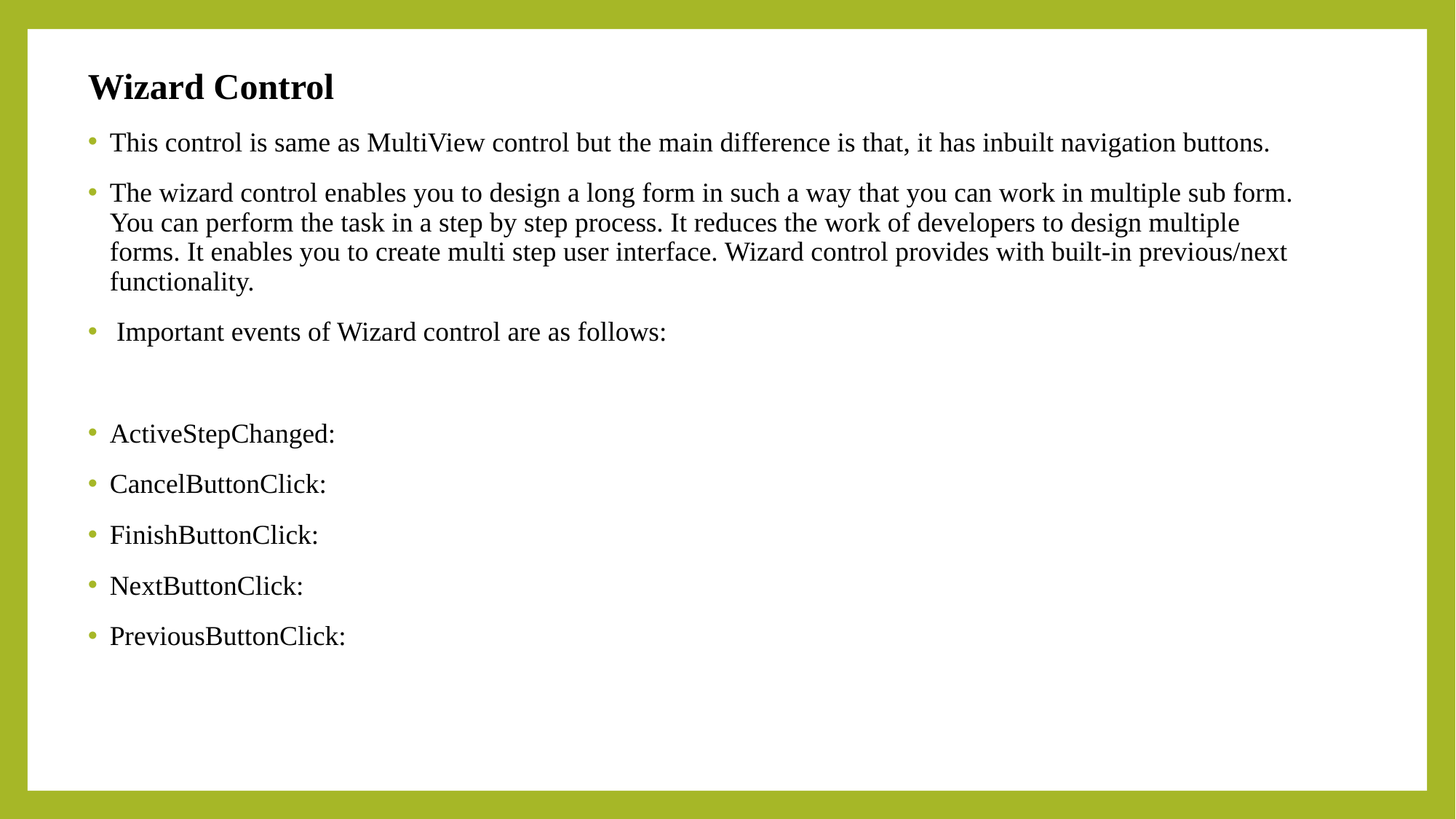

Wizard Control
This control is same as MultiView control but the main difference is that, it has inbuilt navigation buttons.
The wizard control enables you to design a long form in such a way that you can work in multiple sub form. You can perform the task in a step by step process. It reduces the work of developers to design multiple forms. It enables you to create multi step user interface. Wizard control provides with built-in previous/next functionality.
 Important events of Wizard control are as follows:

ActiveStepChanged:
CancelButtonClick:
FinishButtonClick:
NextButtonClick:
PreviousButtonClick: